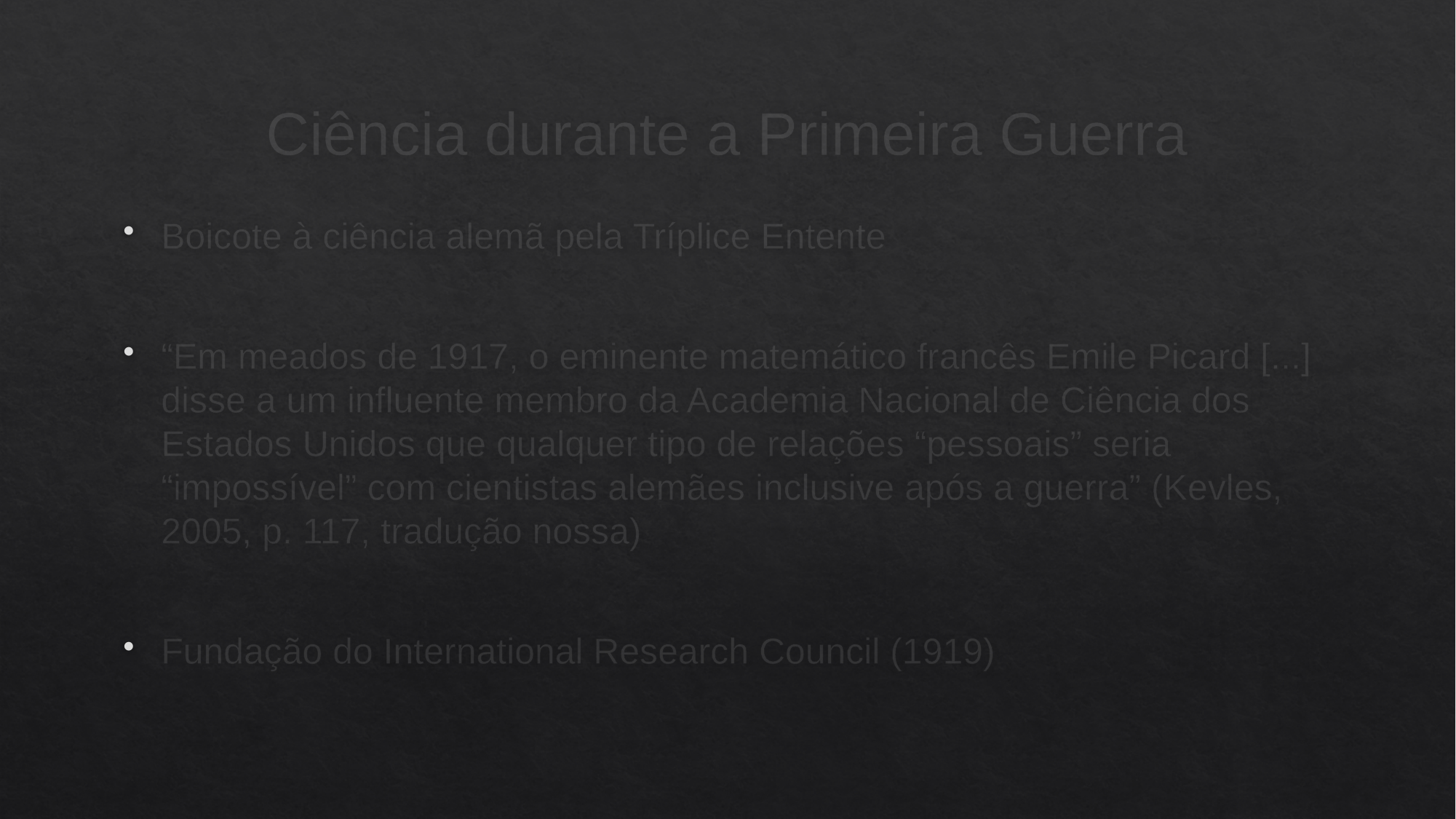

# Ciência durante a Primeira Guerra
Boicote à ciência alemã pela Tríplice Entente

“Em meados de 1917, o eminente matemático francês Emile Picard [...] disse a um influente membro da Academia Nacional de Ciência dos Estados Unidos que qualquer tipo de relações “pessoais” seria “impossível” com cientistas alemães inclusive após a guerra” (Kevles, 2005, p. 117, tradução nossa)

Fundação do International Research Council (1919)